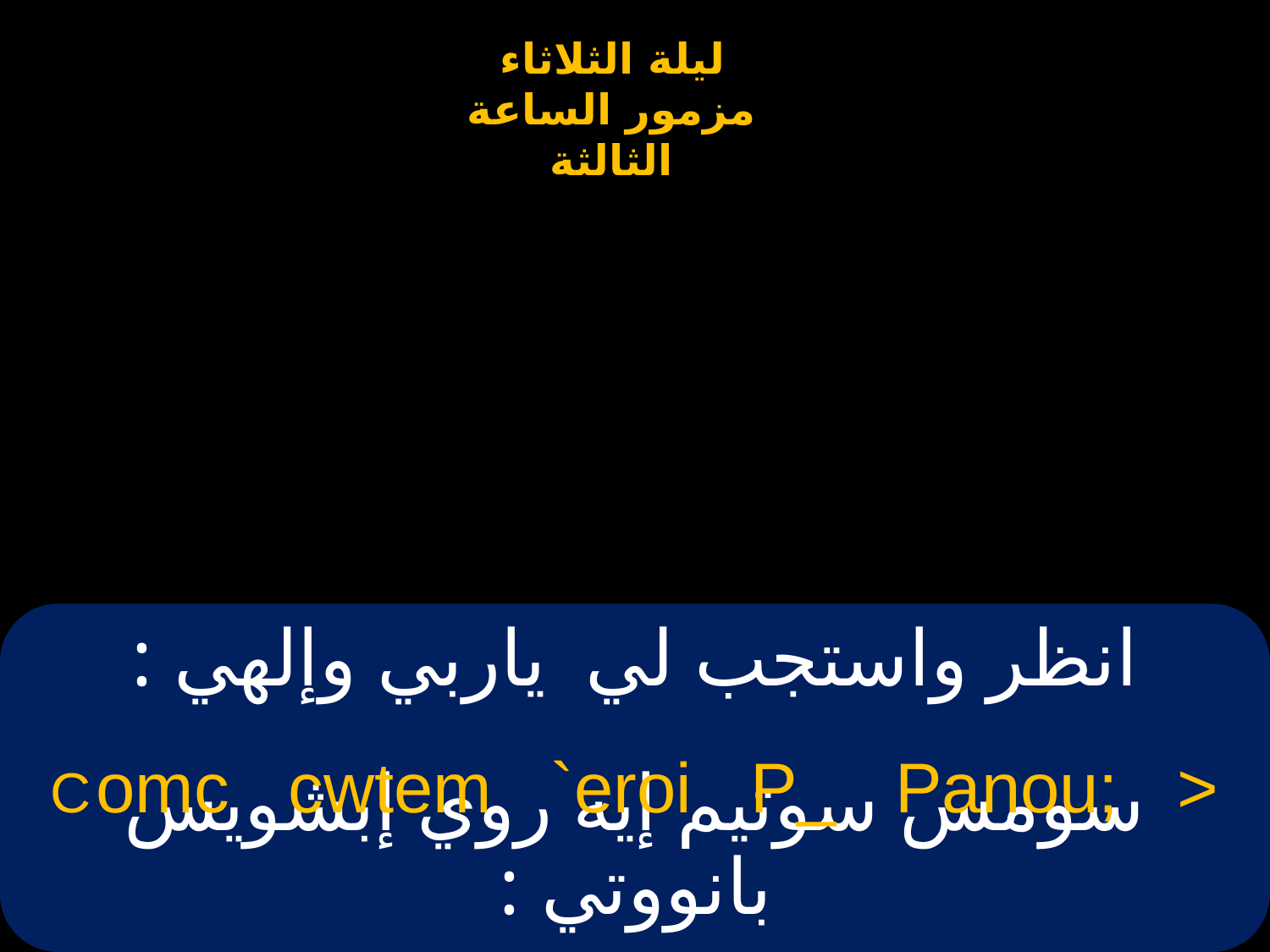

# انظر واستجب لي  ياربي وإلهي :
Comc   cwtem   `eroi   P_   Panou;   >
سومس سوتيم إيه روي إبشويس بانووتي :